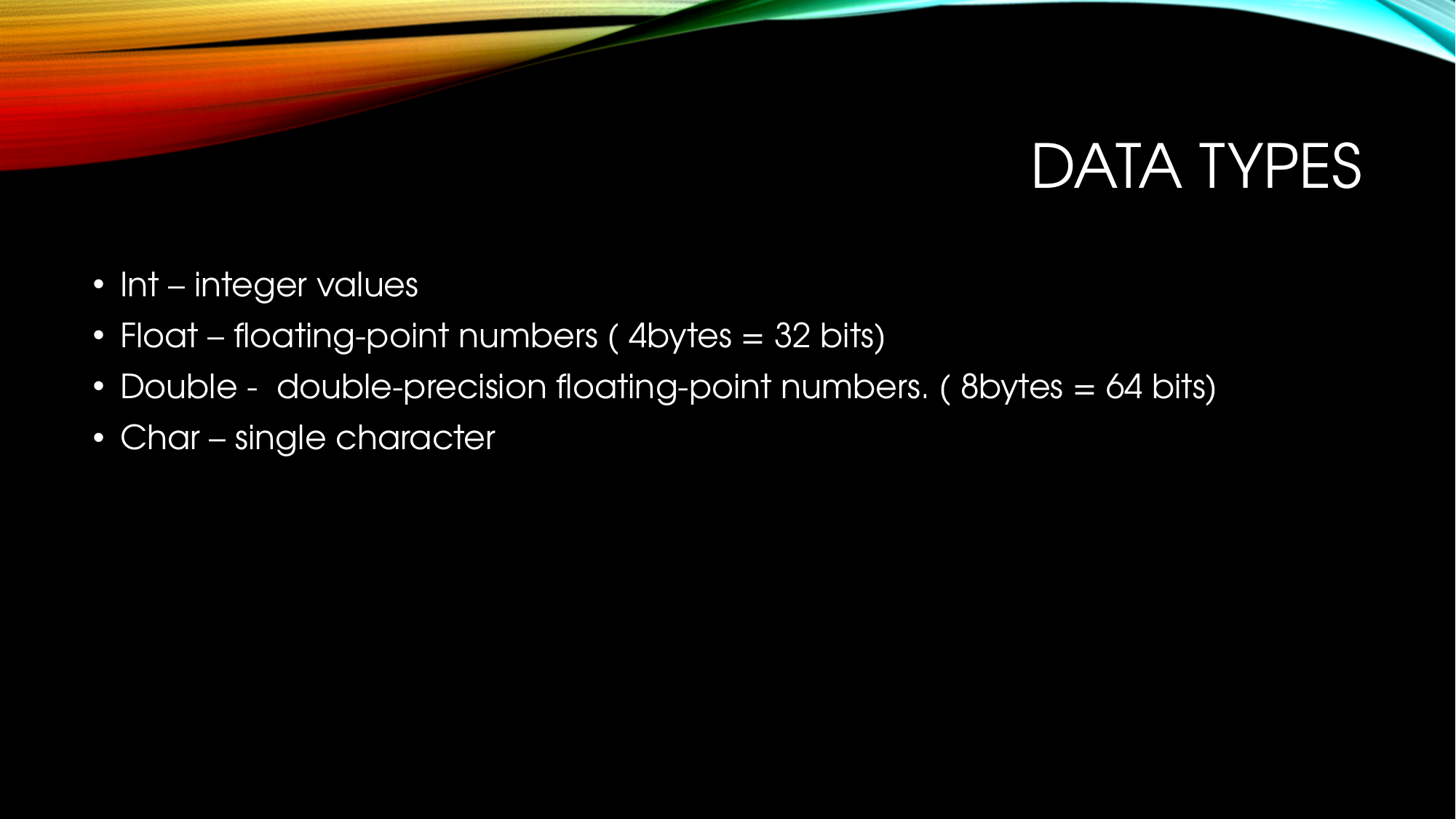

# DATA TYPES
Int – integer values
Float – floating-point numbers ( 4bytes = 32 bits)
Double -  double-precision floating-point numbers. ( 8bytes = 64 bits)
Char – single character